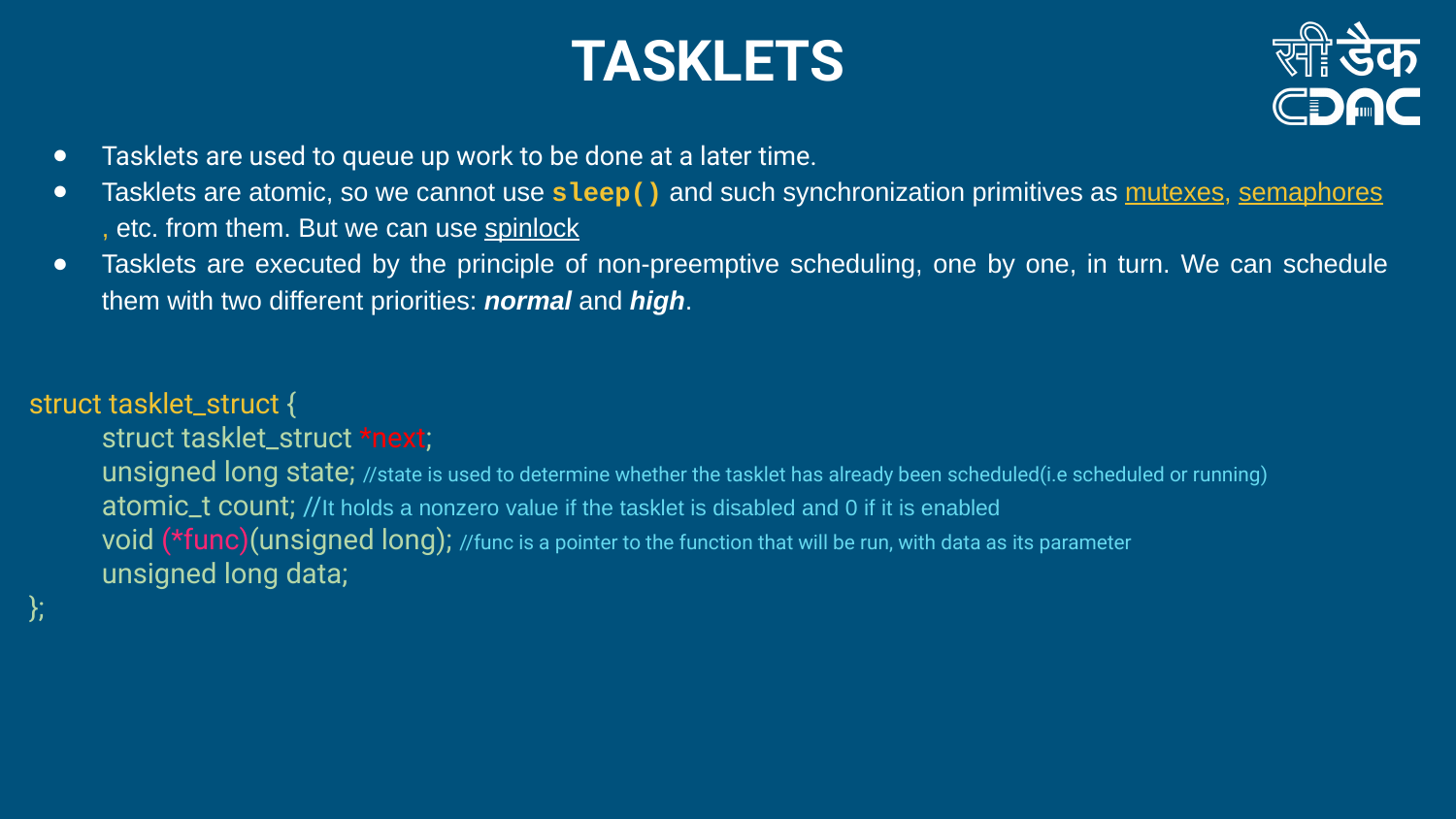

TASKLETS

Tasklets are used to queue up work to be done at a later time.
Tasklets are atomic, so we cannot use sleep() and such synchronization primitives as mutexes, semaphores, etc. from them. But we can use spinlock
Tasklets are executed by the principle of non-preemptive scheduling, one by one, in turn. We can schedule them with two different priorities: normal and high.
struct tasklet_struct {
struct tasklet_struct *next;
unsigned long state; //state is used to determine whether the tasklet has already been scheduled(i.e scheduled or running)
atomic_t count; //It holds a nonzero value if the tasklet is disabled and 0 if it is enabled
void (*func)(unsigned long); //func is a pointer to the function that will be run, with data as its parameter
unsigned long data;
};